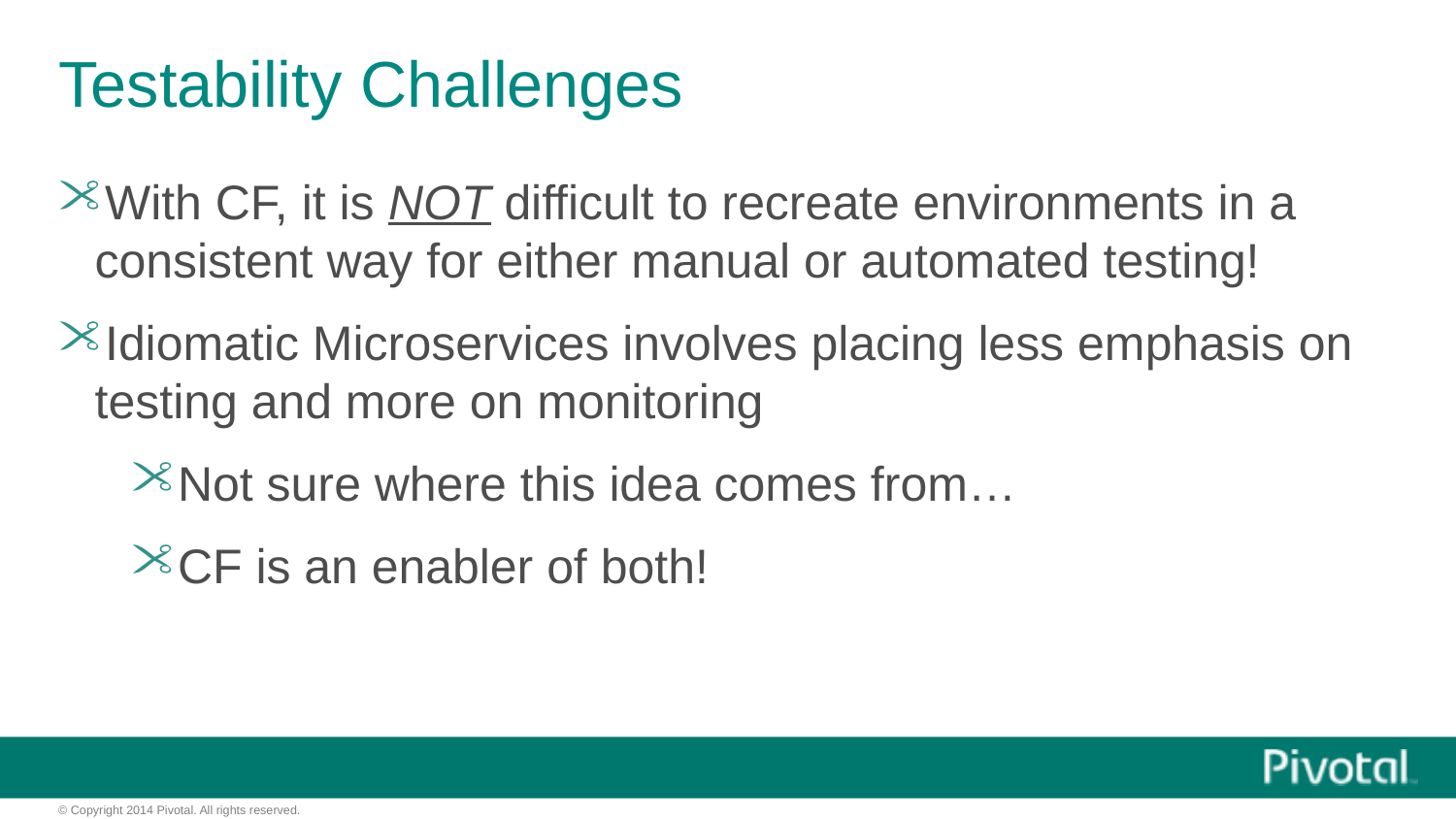

# Testability Challenges
With CF, it is NOT difficult to recreate environments in a consistent way for either manual or automated testing!
Idiomatic Microservices involves placing less emphasis on testing and more on monitoring
Not sure where this idea comes from…
CF is an enabler of both!
64